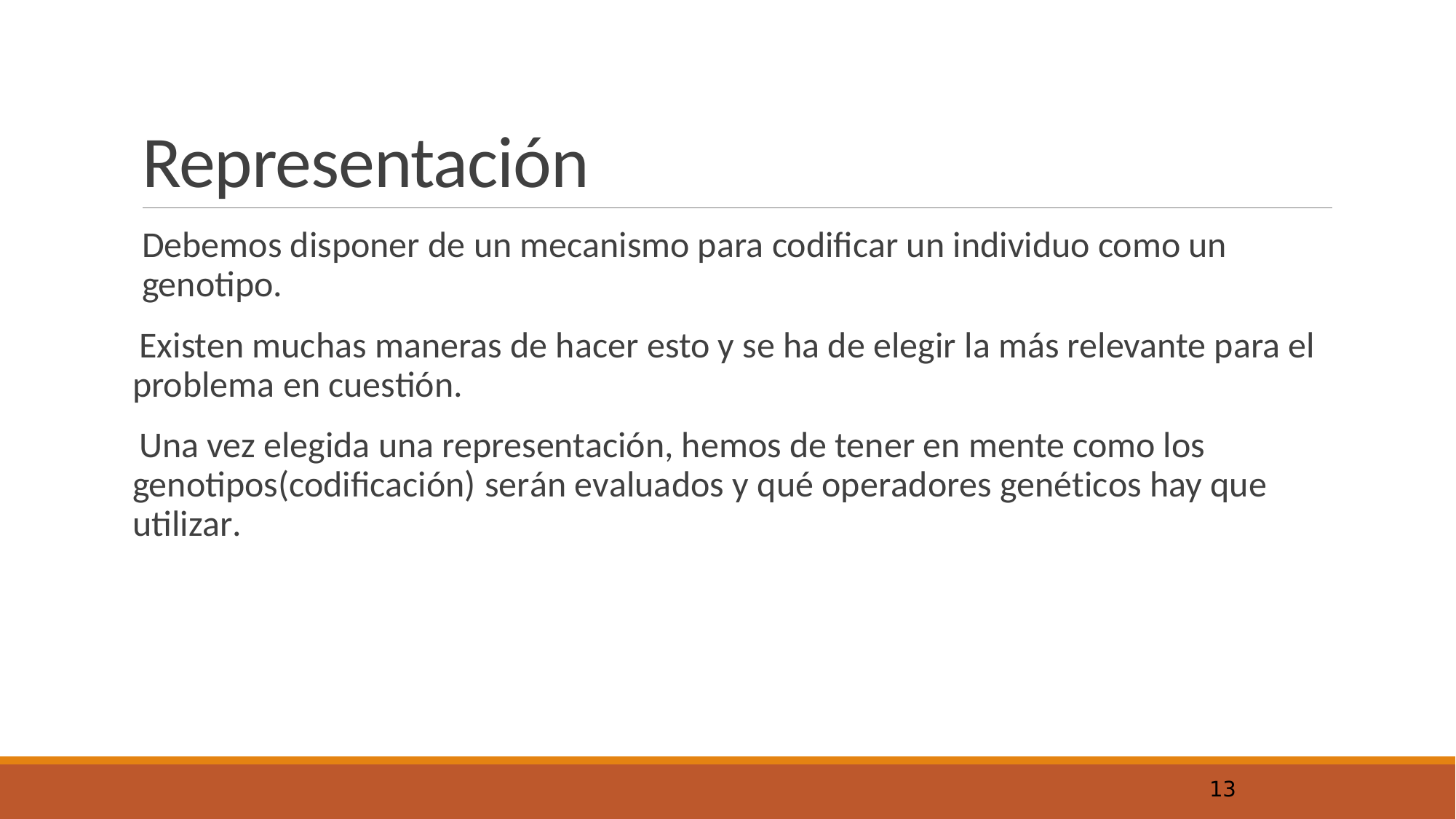

# Representación
Debemos disponer de un mecanismo para codificar un individuo como un genotipo.
Existen muchas maneras de hacer esto y se ha de elegir la más relevante para el problema en cuestión.
Una vez elegida una representación, hemos de tener en mente como los genotipos(codificación) serán evaluados y qué operadores genéticos hay que utilizar.

13